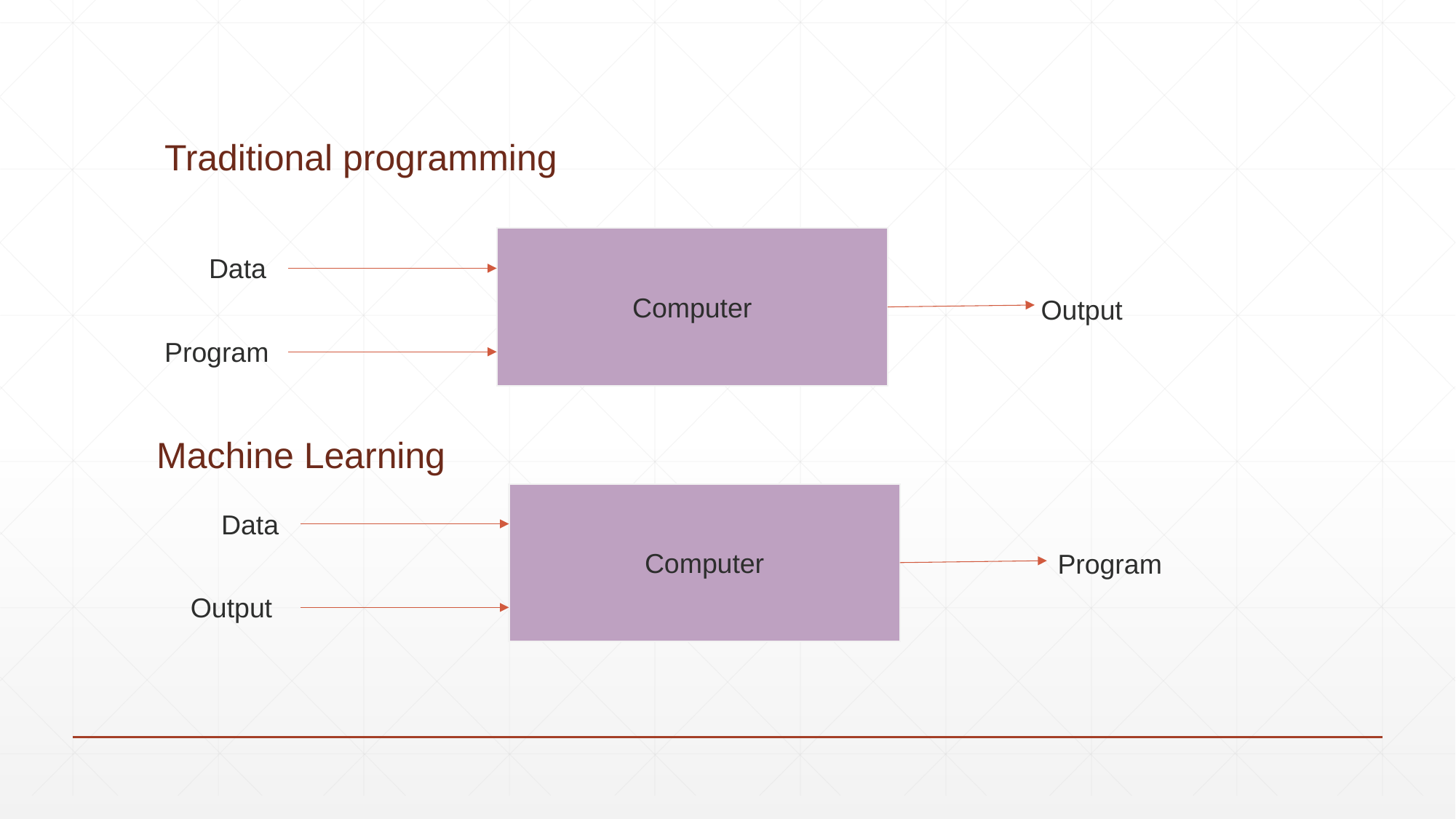

Traditional programming
Computer
Data
Output
Program
Machine Learning
Computer
Data
Program
Output